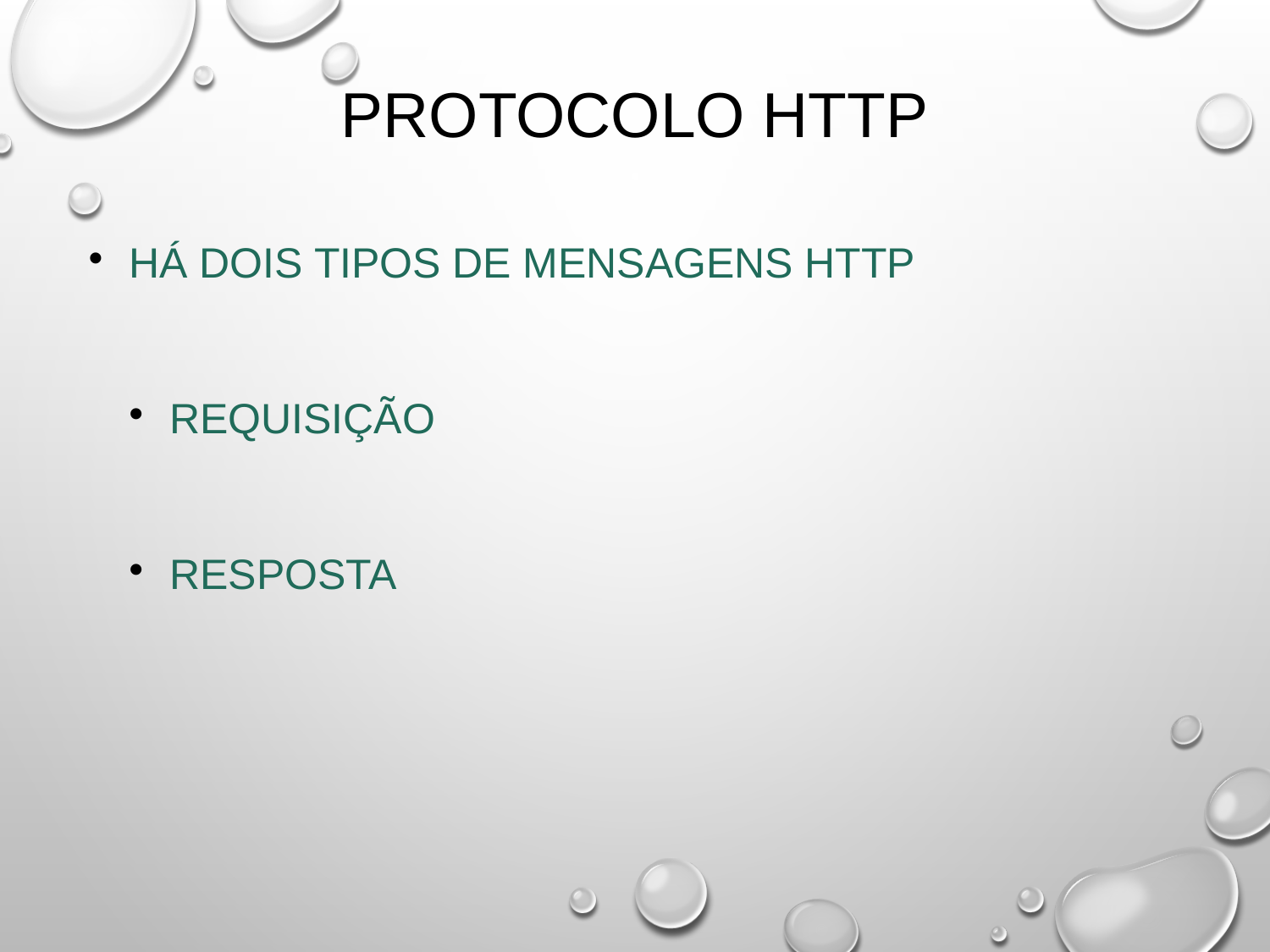

# Protocolo HTTP
Há dois tipos de mensagens HTTP

Requisição

Resposta